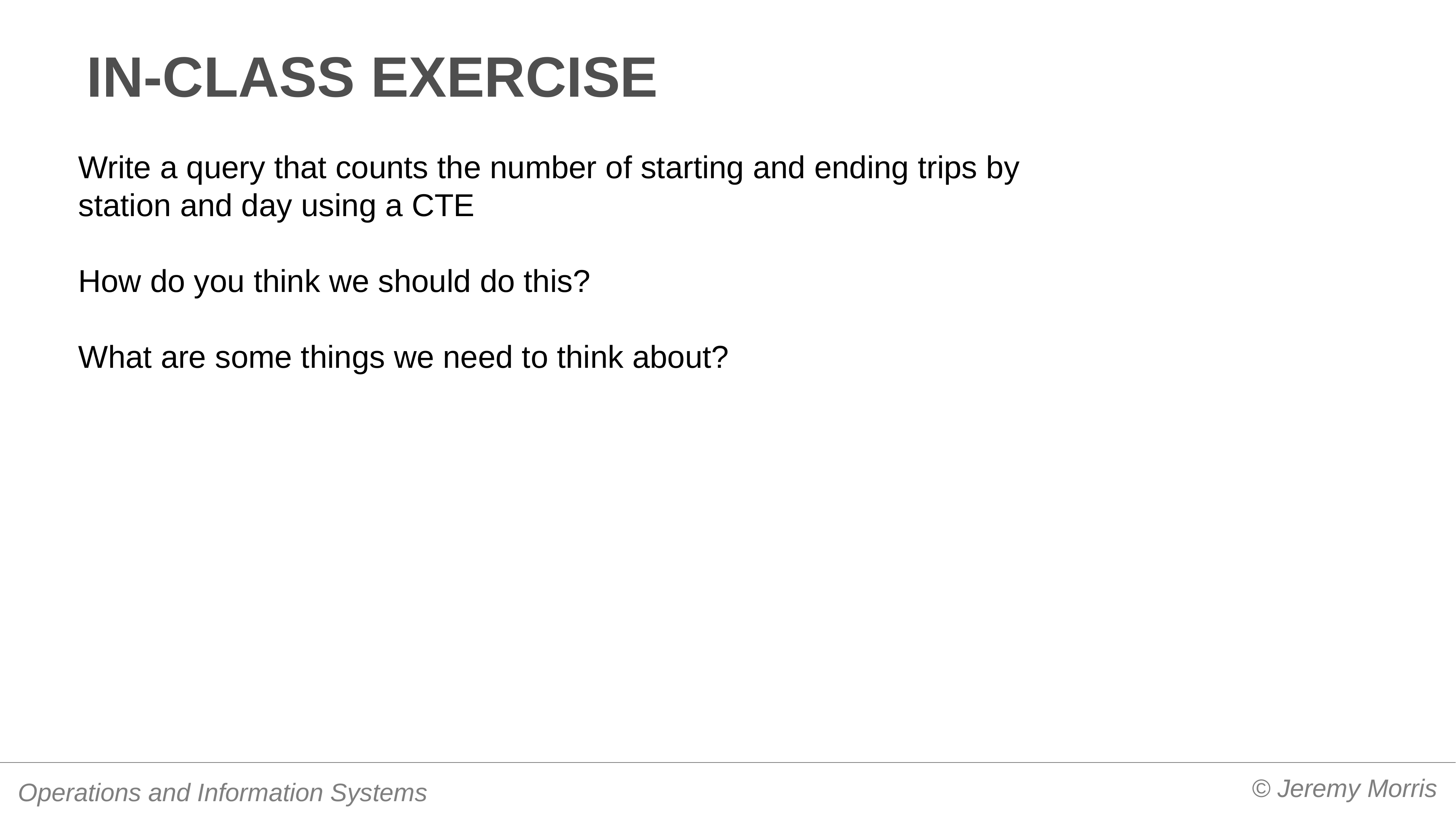

# In-class exercise
Write a query that counts the number of starting and ending trips by station and day using a CTE

How do you think we should do this?

What are some things we need to think about?